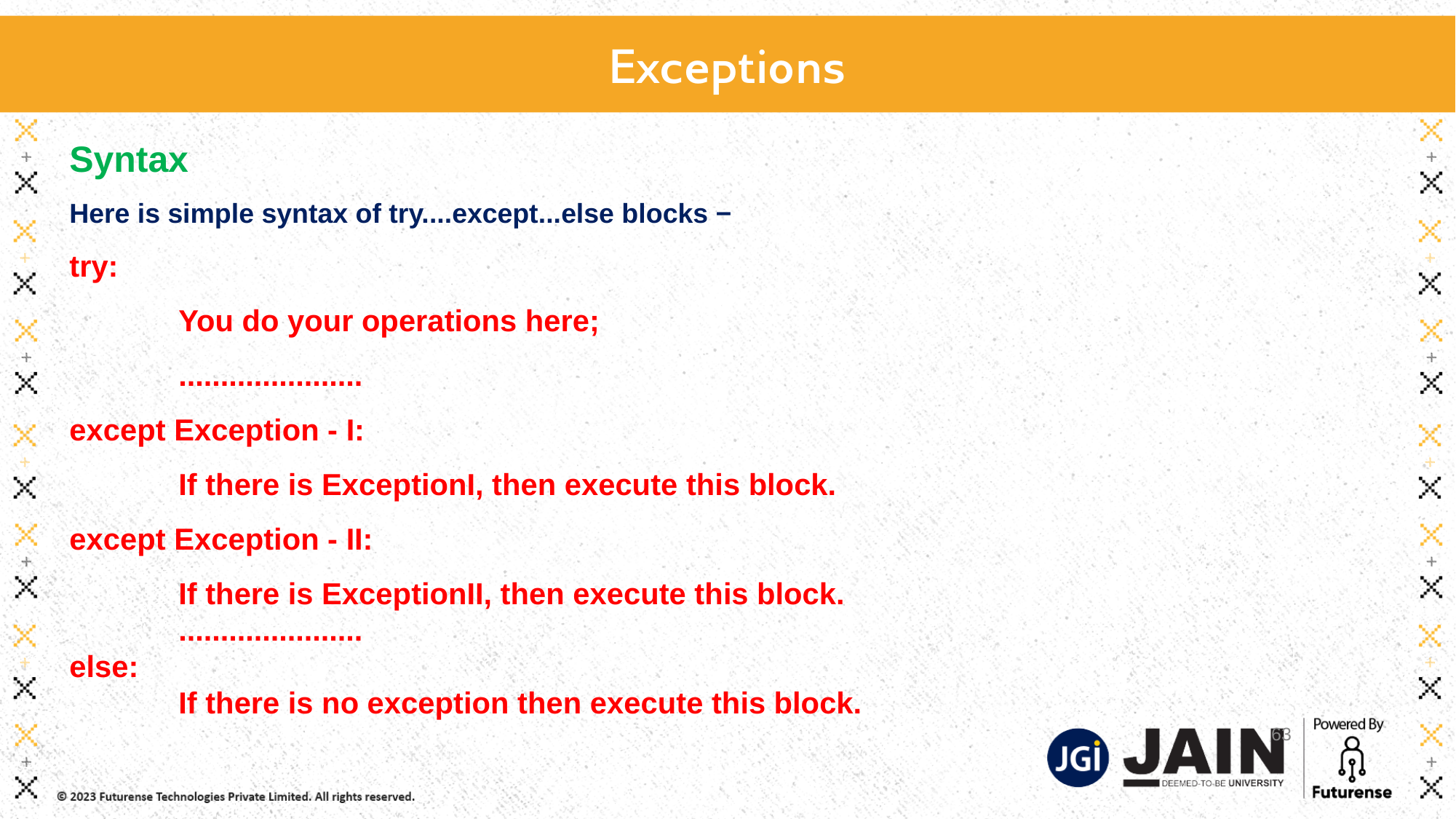

Exceptions
Syntax
Here is simple syntax of try....except...else blocks −
try:
	You do your operations here;
	......................
except Exception - I:
	If there is ExceptionI, then execute this block.
except Exception - II:
	If there is ExceptionII, then execute this block.
	......................
else:
	If there is no exception then execute this block.

63